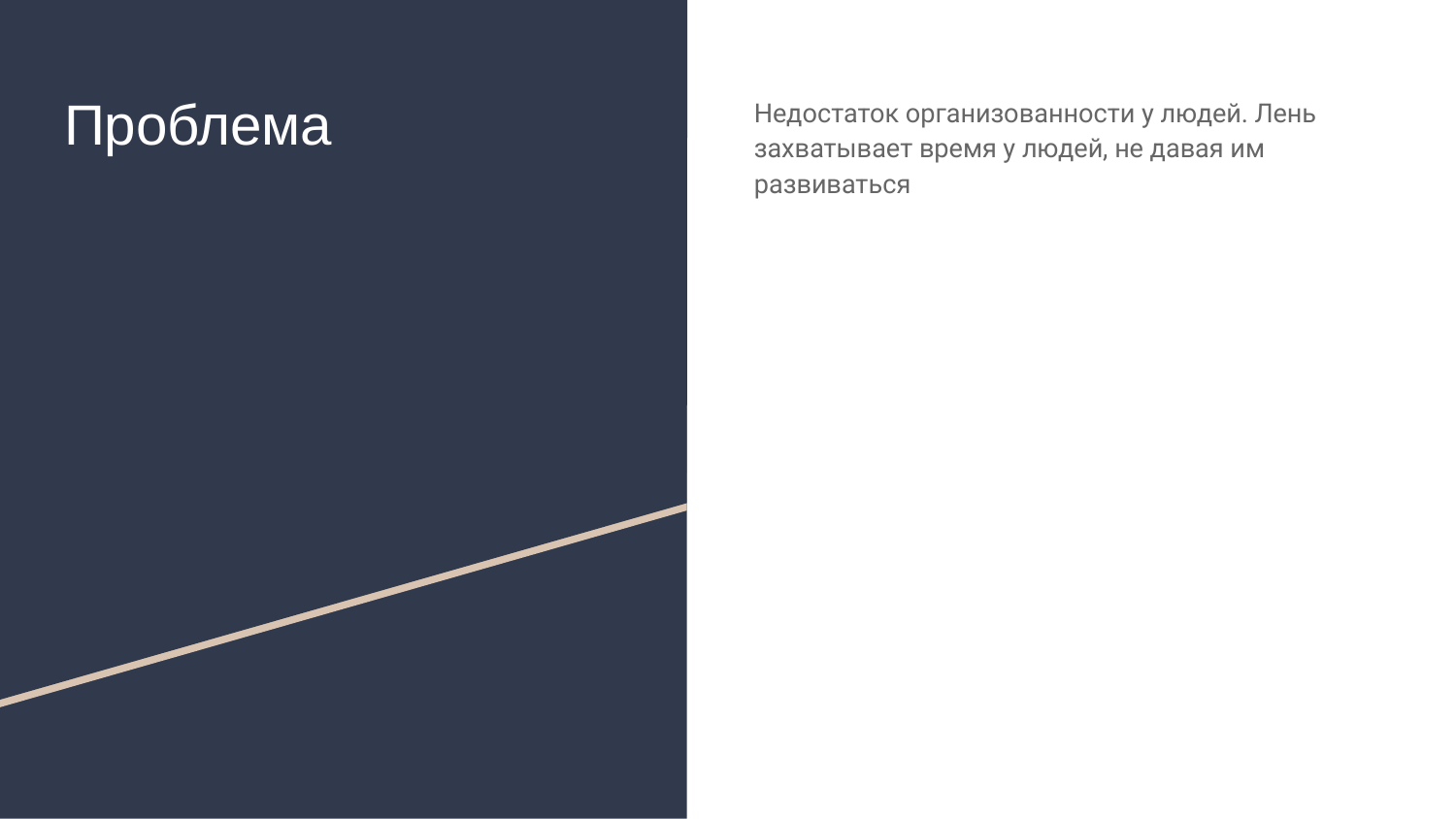

# Проблема
Недостаток организованности у людей. Лень захватывает время у людей, не давая им развиваться